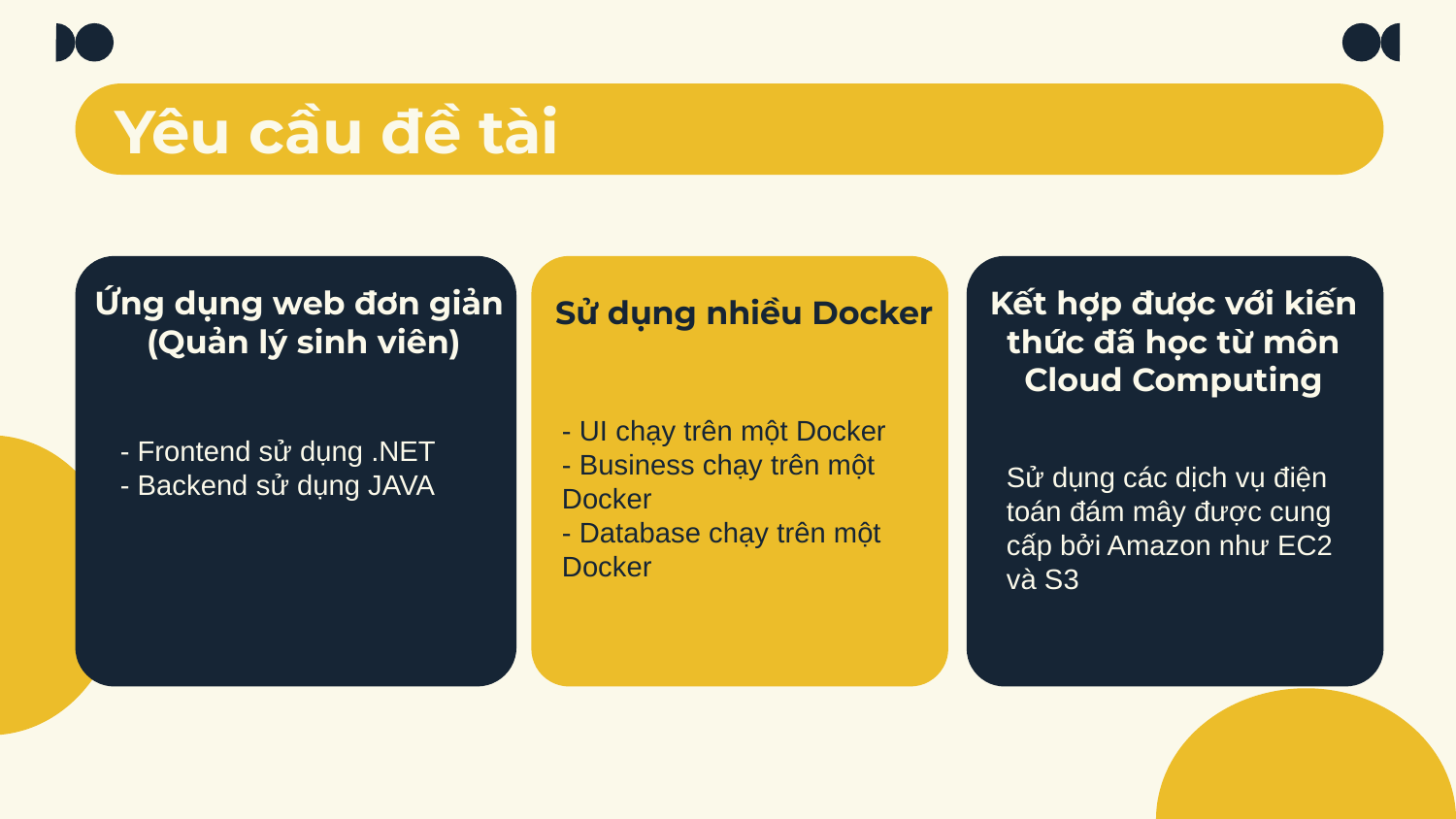

Yêu cầu đề tài

Sử dụng nhiều Docker
# Ứng dụng web đơn giản (Quản lý sinh viên)
Kết hợp được với kiến thức đã học từ môn Cloud Computing
- UI chạy trên một Docker
- Business chạy trên một Docker
- Database chạy trên một Docker
- Frontend sử dụng .NET
- Backend sử dụng JAVA
Sử dụng các dịch vụ điện toán đám mây được cung cấp bởi Amazon như EC2 và S3